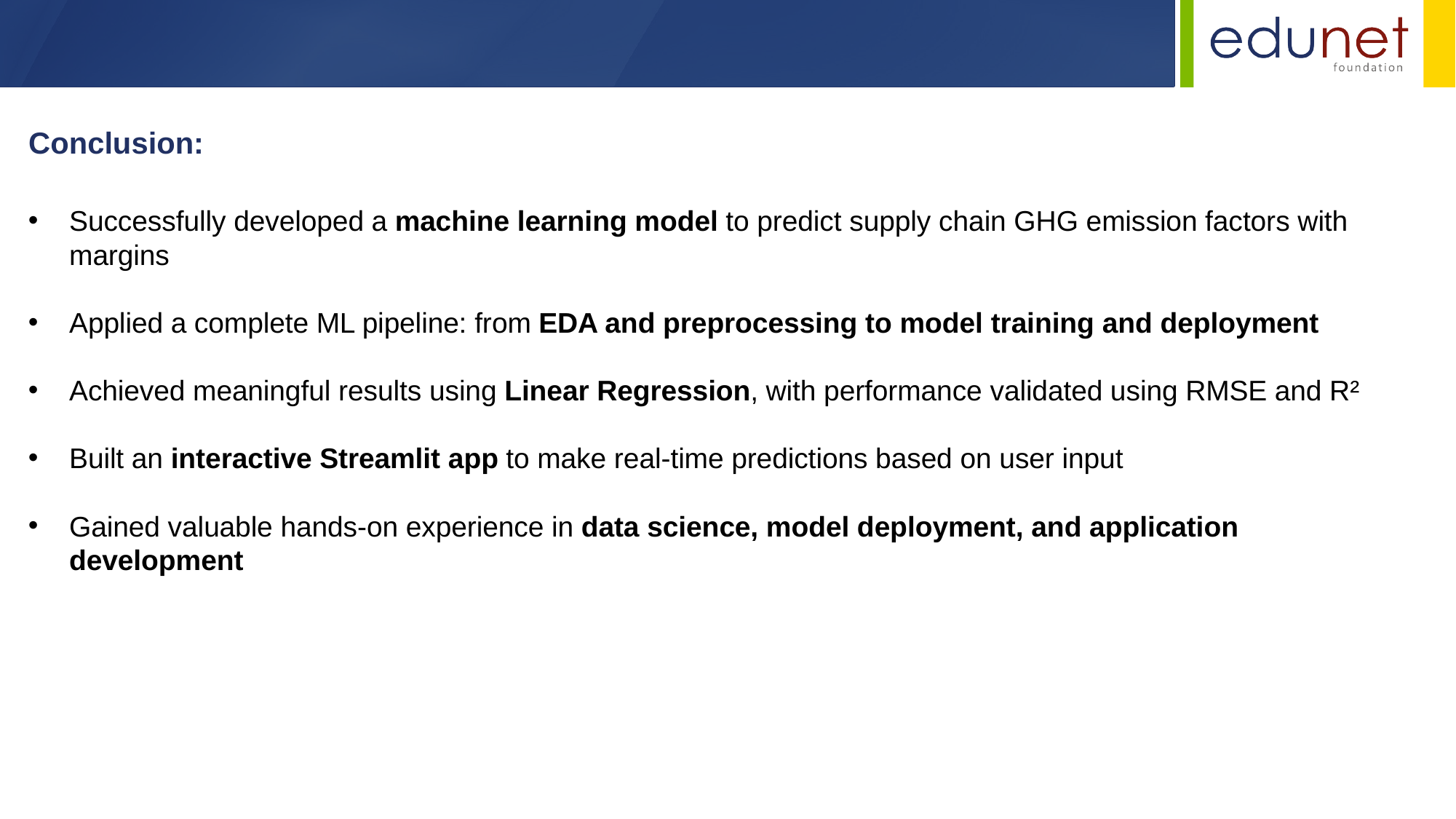

Conclusion:
Successfully developed a machine learning model to predict supply chain GHG emission factors with margins

Applied a complete ML pipeline: from EDA and preprocessing to model training and deployment

Achieved meaningful results using Linear Regression, with performance validated using RMSE and R²

Built an interactive Streamlit app to make real-time predictions based on user input

Gained valuable hands-on experience in data science, model deployment, and application development